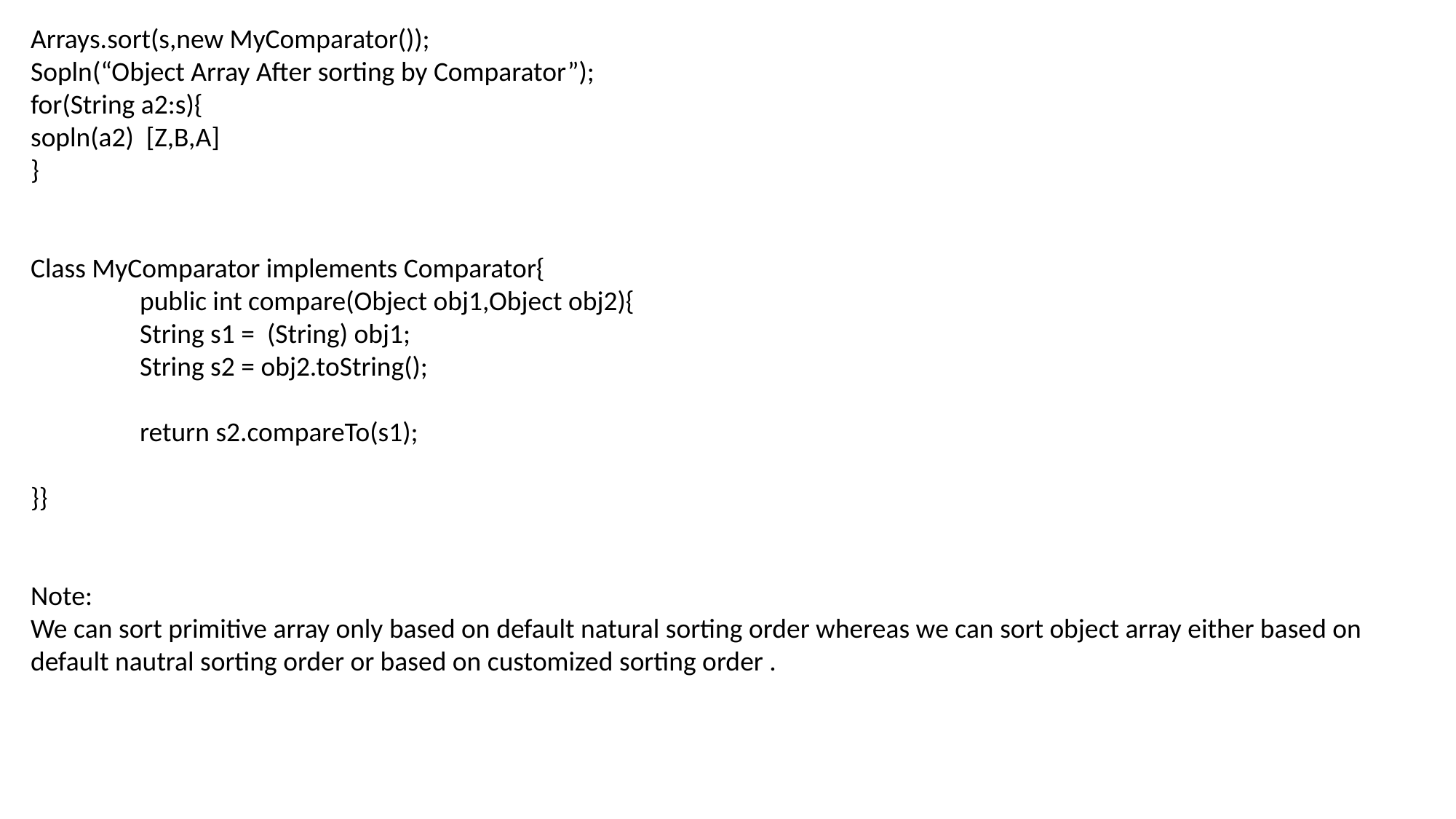

Arrays.sort(s,new MyComparator());
Sopln(“Object Array After sorting by Comparator”);
for(String a2:s){
sopln(a2)  [Z,B,A]
}

Class MyComparator implements Comparator{
	public int compare(Object obj1,Object obj2){
	String s1 =  (String) obj1;
	String s2 = obj2.toString();

	return s2.compareTo(s1);

}}

Note:
We can sort primitive array only based on default natural sorting order whereas we can sort object array either based on default nautral sorting order or based on customized sorting order .